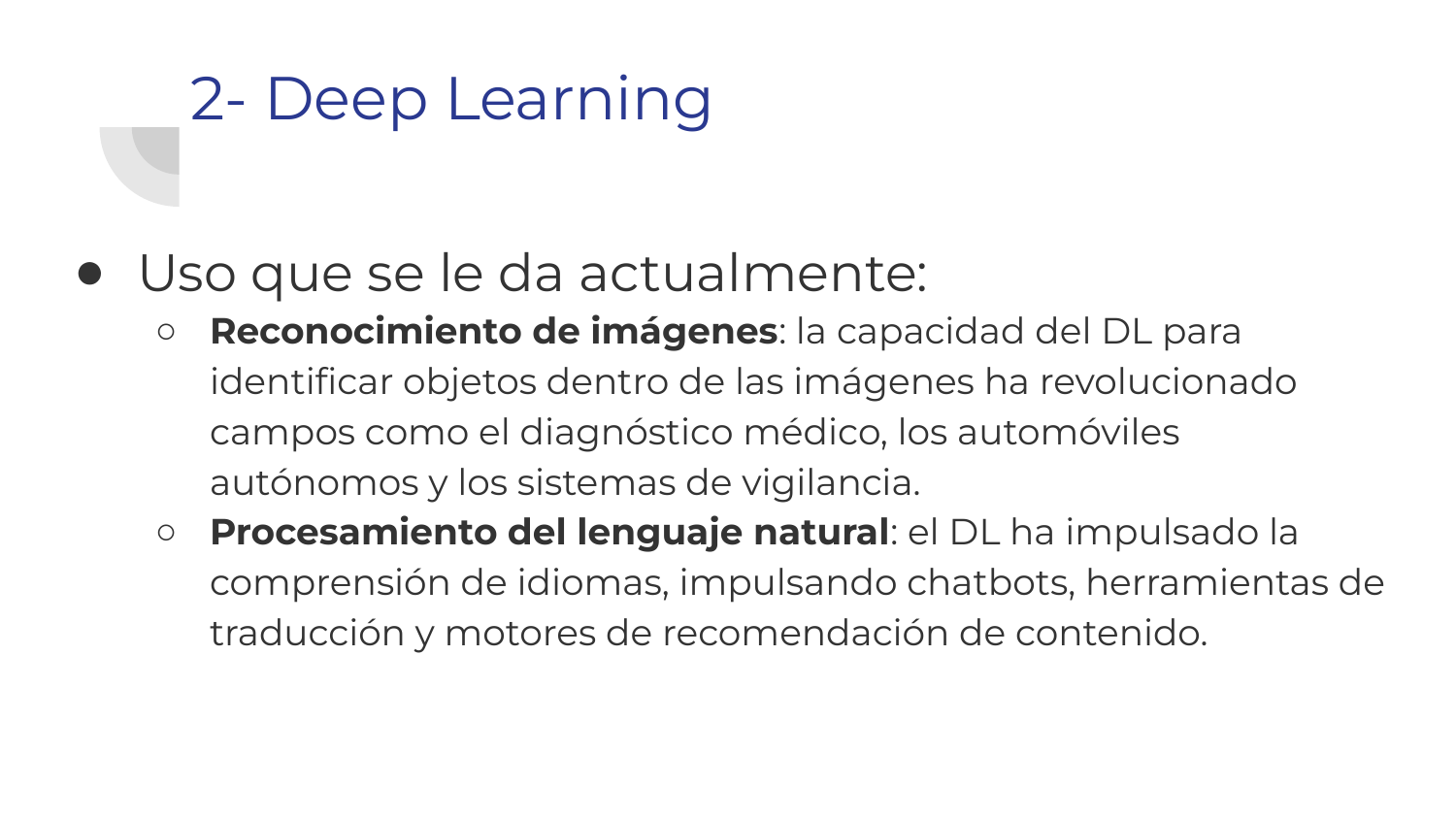

2- Deep Learning
Uso que se le da actualmente:
Reconocimiento de imágenes: la capacidad del DL para identificar objetos dentro de las imágenes ha revolucionado campos como el diagnóstico médico, los automóviles autónomos y los sistemas de vigilancia.
Procesamiento del lenguaje natural: el DL ha impulsado la comprensión de idiomas, impulsando chatbots, herramientas de traducción y motores de recomendación de contenido.